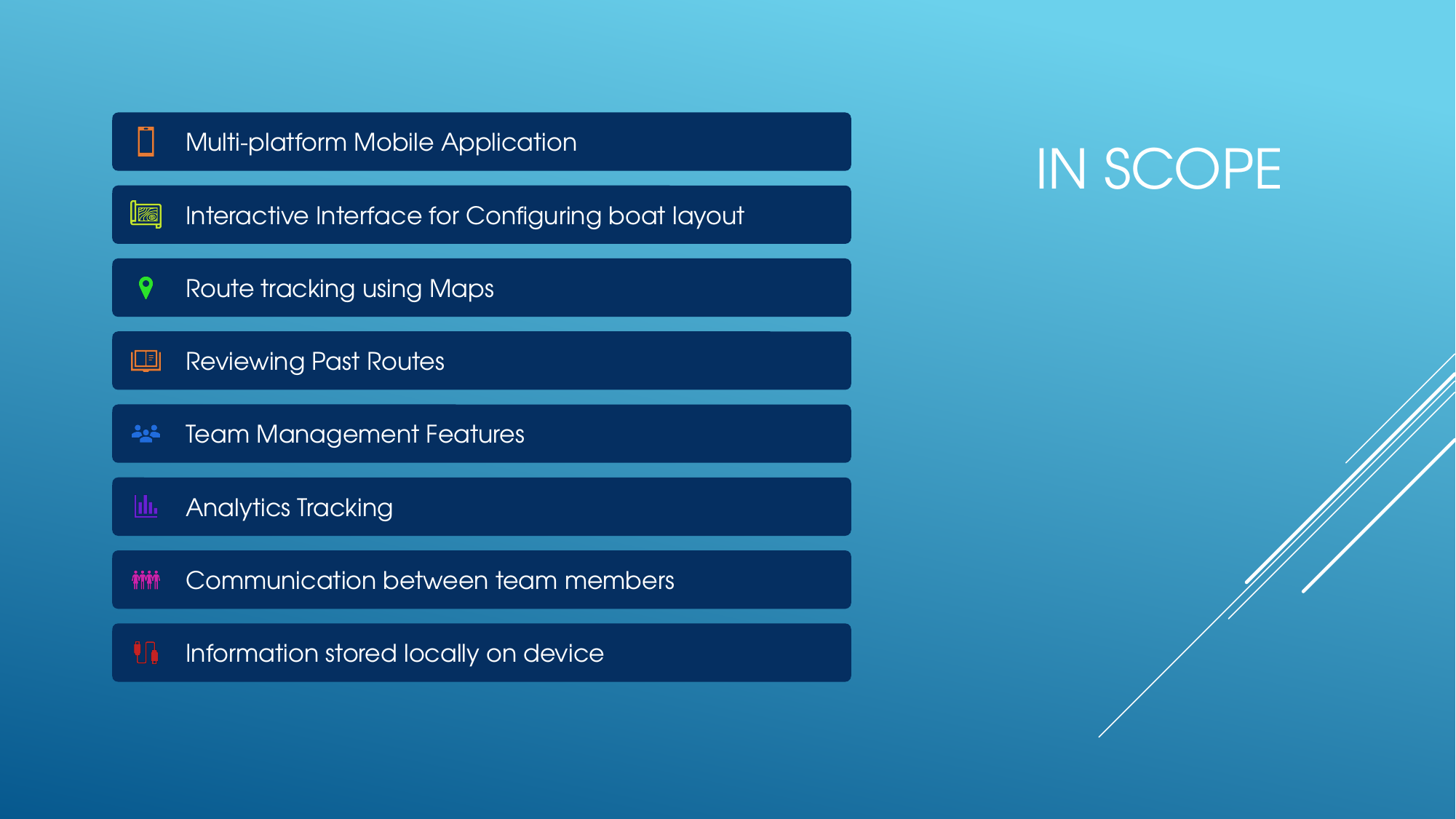

Multi-platform Mobile Application
Interactive Interface for Configuring boat layout
Route tracking using Maps
Reviewing Past Routes
Team Management Features
Analytics Tracking
Communication between team members
Information stored locally on device
# In Scope